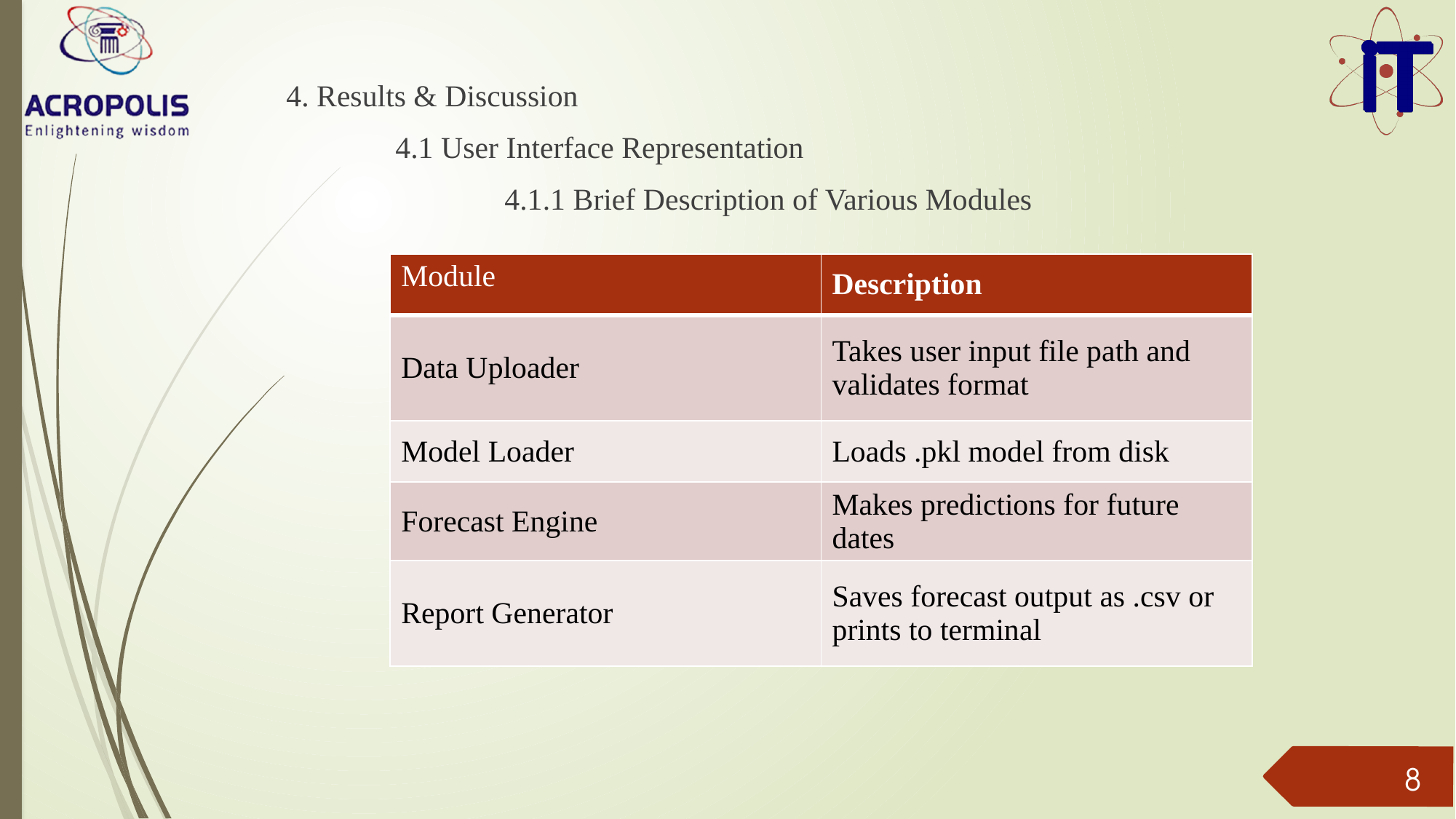

#
4. Results & Discussion
	4.1 User Interface Representation
		4.1.1 Brief Description of Various Modules

| Module | Description |
| --- | --- |
| Data Uploader | Takes user input file path and validates format |
| Model Loader | Loads .pkl model from disk |
| Forecast Engine | Makes predictions for future dates |
| Report Generator | Saves forecast output as .csv or prints to terminal |
8